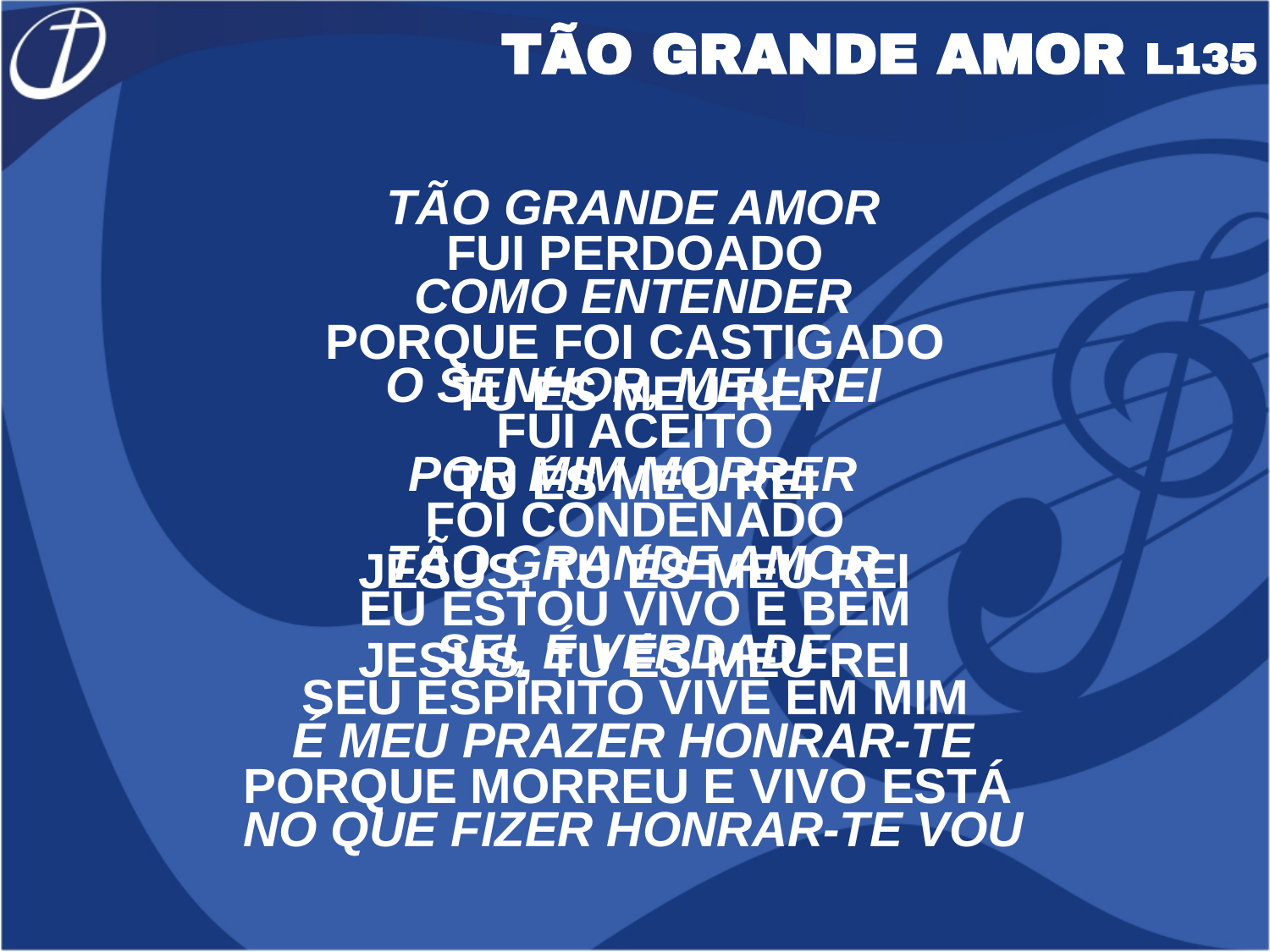

TÃO GRANDE AMOR L135
TÃO GRANDE AMOR
COMO ENTENDER
O SENHOR, MEU REI
POR MIM MORRER
TÃO GRANDE AMOR
SEI, É VERDADE
É MEU PRAZER HONRAR-TE
NO QUE FIZER HONRAR-TE VOU
FUI PERDOADO
PORQUE FOI CASTIGADO
FUI ACEITO
FOI CONDENADO
EU ESTOU VIVO E BEM
SEU ESPÍRITO VIVE EM MIM
PORQUE MORREU E VIVO ESTÁ
TU ÉS MEU REI
TU ÉS MEU REI
JESUS, TU ÉS MEU REI
JESUS, TU ÉS MEU REI